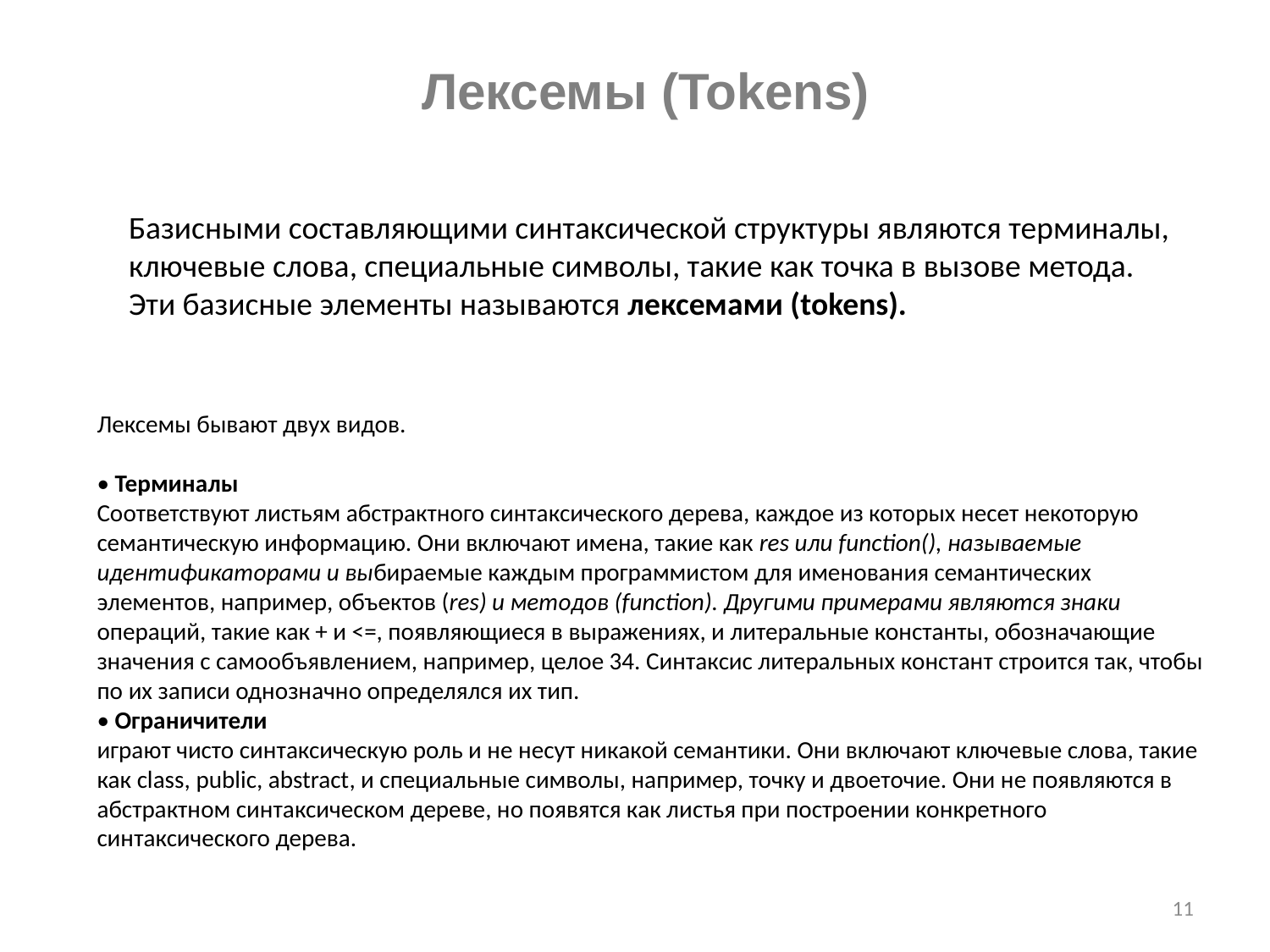

Лексемы (Tokens)
Базисными составляющими синтаксической структуры являются терминалы, ключевые слова, специальные символы, такие как точка в вызове метода.
Эти базисные элементы называются лексемами (tokens).
Лексемы бывают двух видов.

• Терминалы
Соответствуют листьям абстрактного синтаксического дерева, каждое из которых несет некоторую семантическую информацию. Они включают имена, такие как res или function(), называемые идентификаторами и выбираемые каждым программистом для именования семантических элементов, например, объектов (res) и методов (function). Другими примерами являются знаки операций, такие как + и <=, появляющиеся в выражениях, и литеральные константы, обозначающие значения с самообъявлением, например, целое 34. Синтаксис литеральных констант строится так, чтобы по их записи однозначно определялся их тип.
• Ограничители
играют чисто синтаксическую роль и не несут никакой семантики. Они включают ключевые слова, такие как class, public, abstract, и специальные символы, например, точку и двоеточие. Они не появляются в абстрактном синтаксическом дереве, но появятся как листья при построении конкретного синтаксического дерева.
11